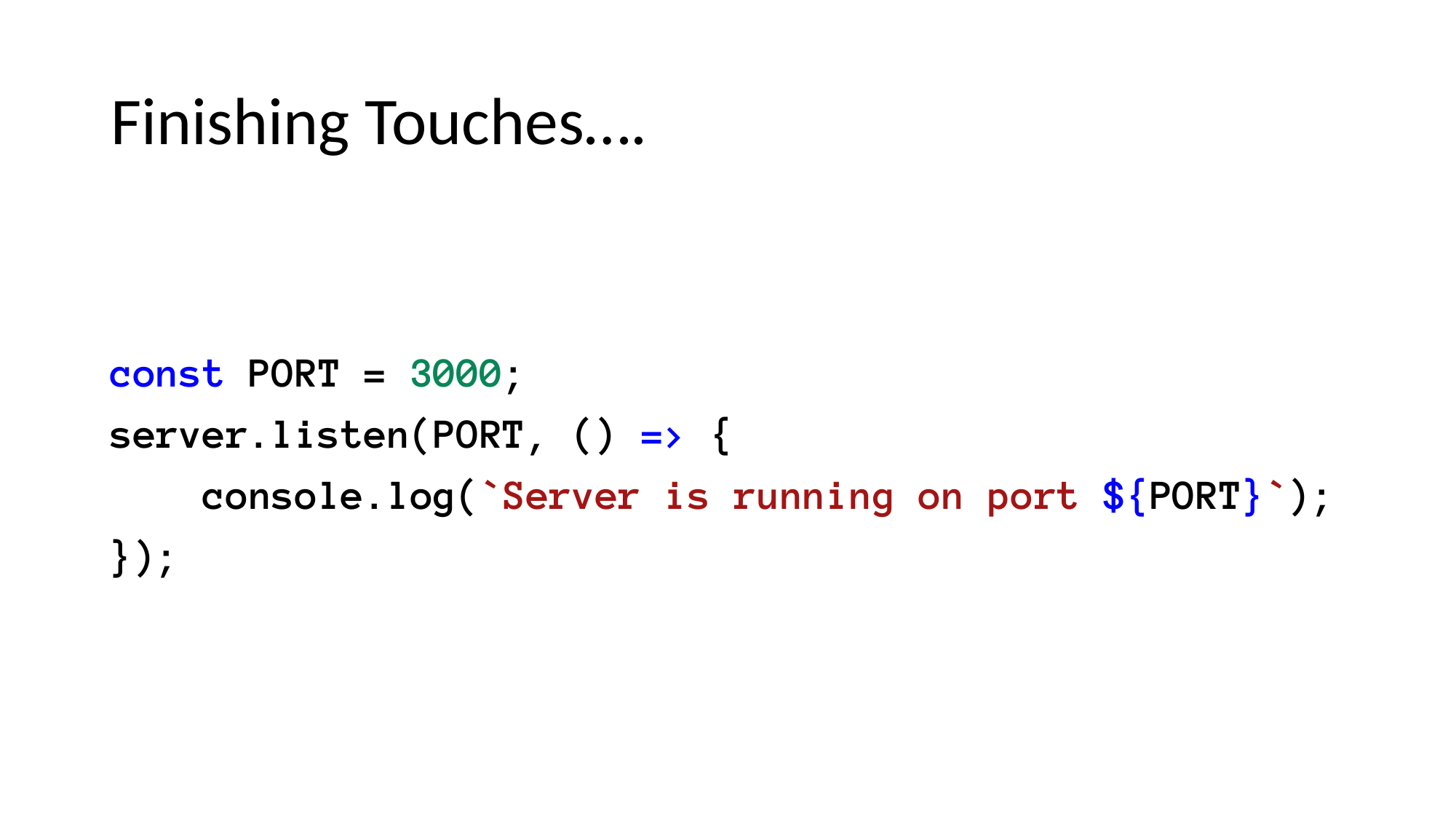

# Finishing Touches….

const PORT = 3000;
server.listen(PORT, () => {
    console.log(`Server is running on port ${PORT}`);
});